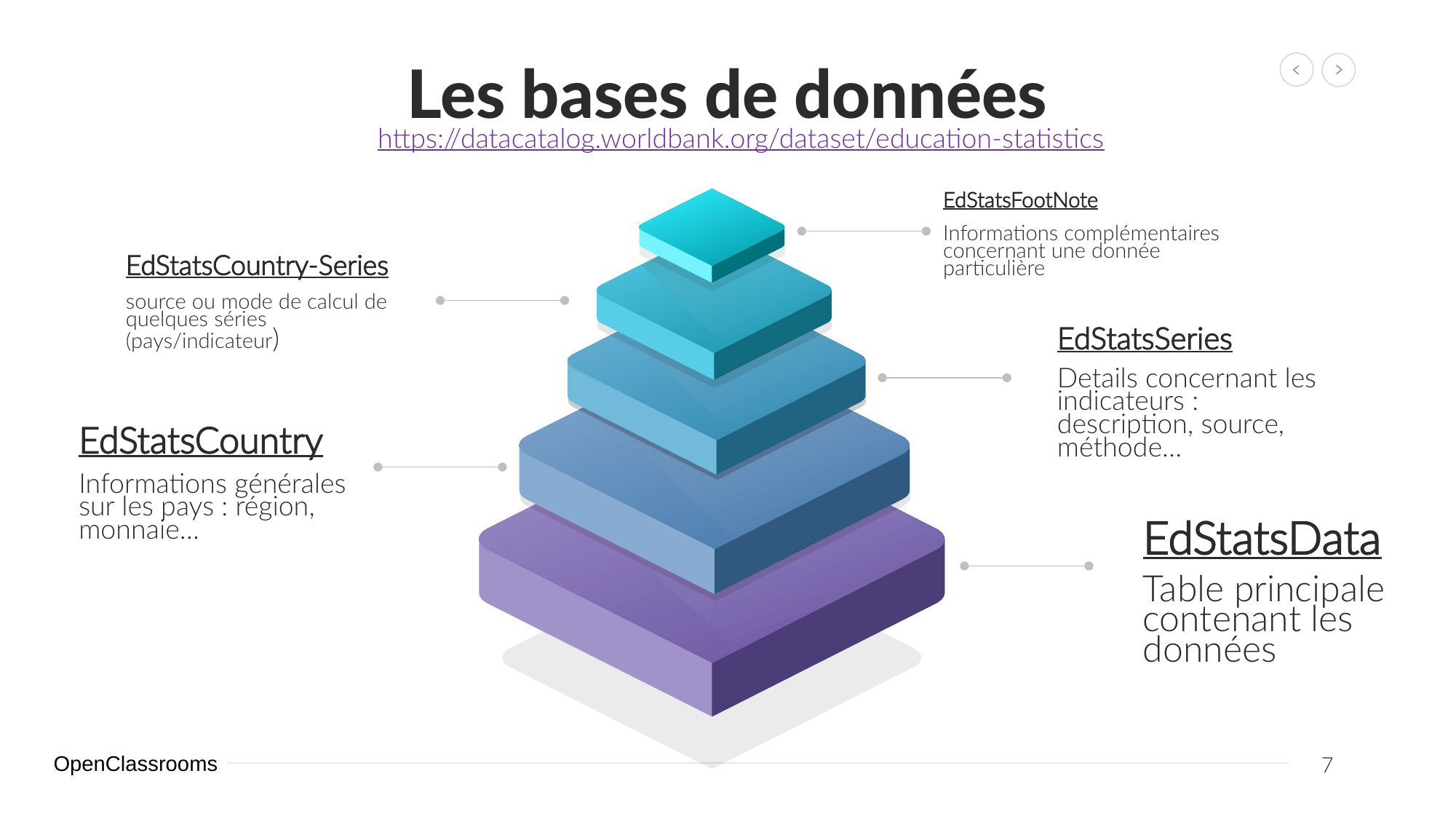

# Les bases de données
https://datacatalog.worldbank.org/dataset/education-statistics
EdStatsFootNote
Informations complémentaires concernant une donnée particulière

EdStatsCountry-Series
source ou mode de calcul de quelques séries (pays/indicateur)

EdStatsSeries
Details concernant les indicateurs : description, source, méthode…

EdStatsCountry
Informations générales sur les pays : région, monnaie…
EdStatsData
Table principale contenant les données